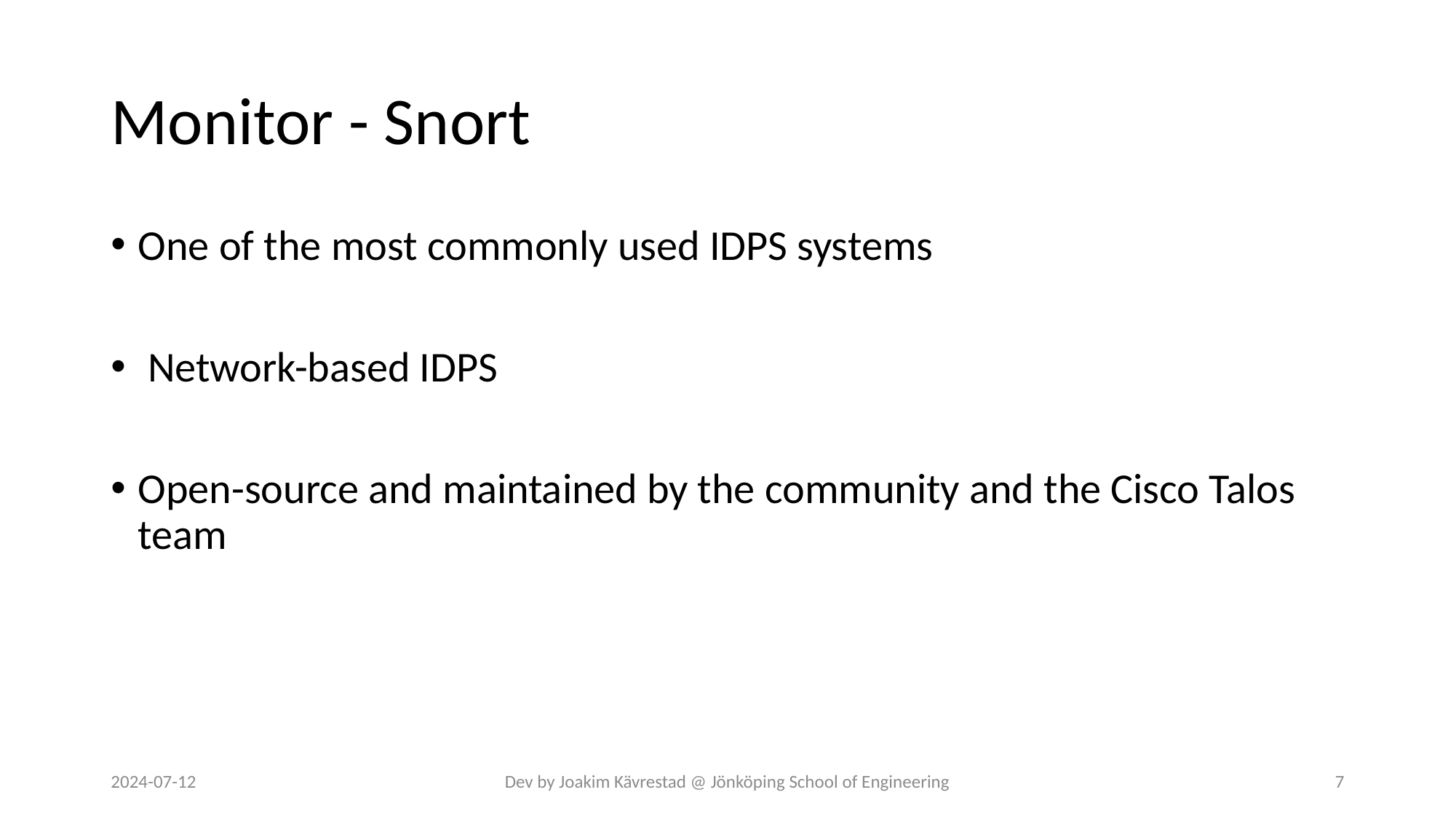

# Monitor - Snort
One of the most commonly used IDPS systems

 Network-based IDPS

Open-source and maintained by the community and the Cisco Talos team

2024-07-12
Dev by Joakim Kävrestad @ Jönköping School of Engineering
7